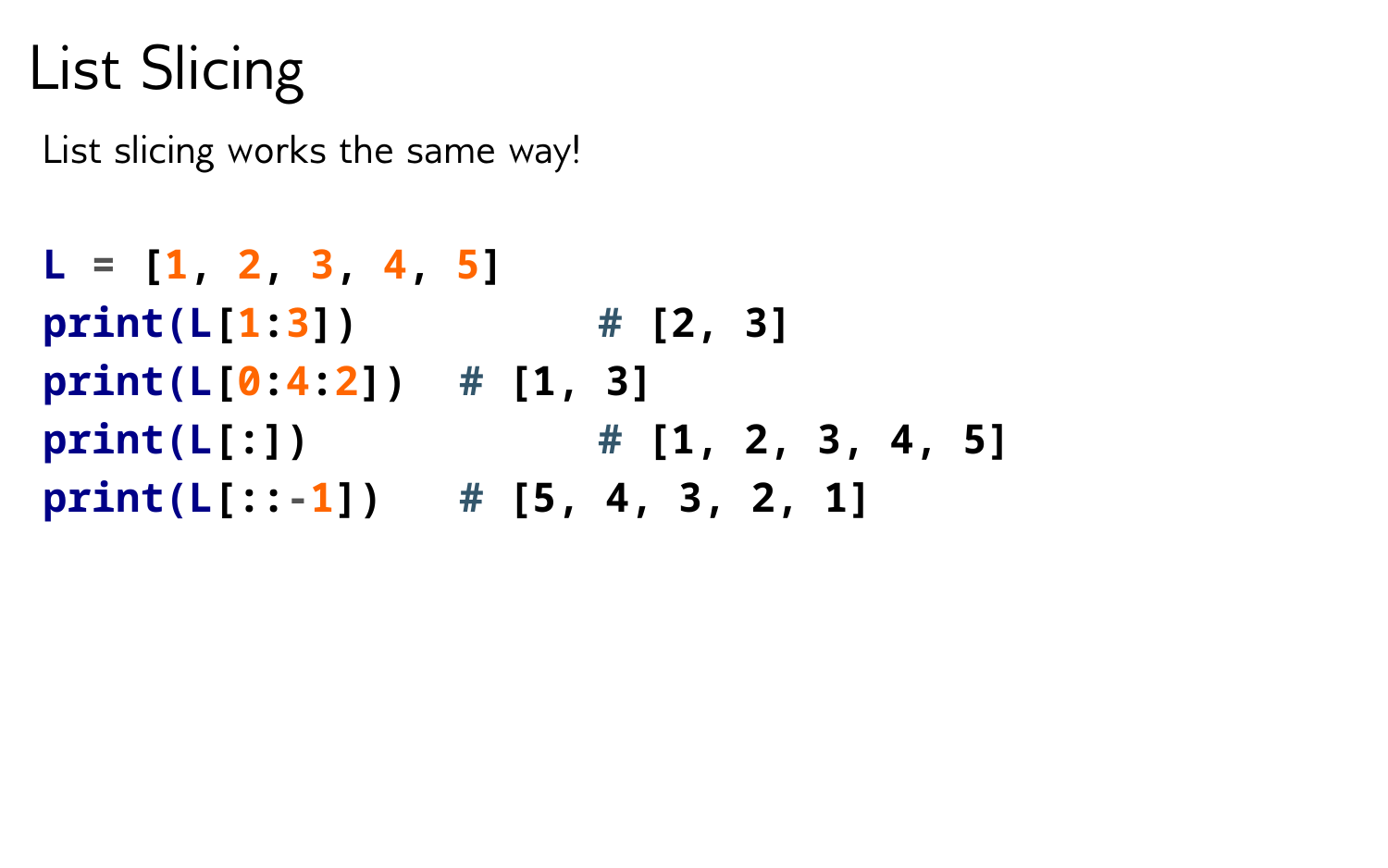

# List Slicing
List slicing works the same way!

L = [1, 2, 3, 4, 5]
print(L[1:3]) 		# [2, 3]
print(L[0:4:2]) 	# [1, 3]
print(L[:]) 		# [1, 2, 3, 4, 5]
print(L[::-1]) 	# [5, 4, 3, 2, 1]